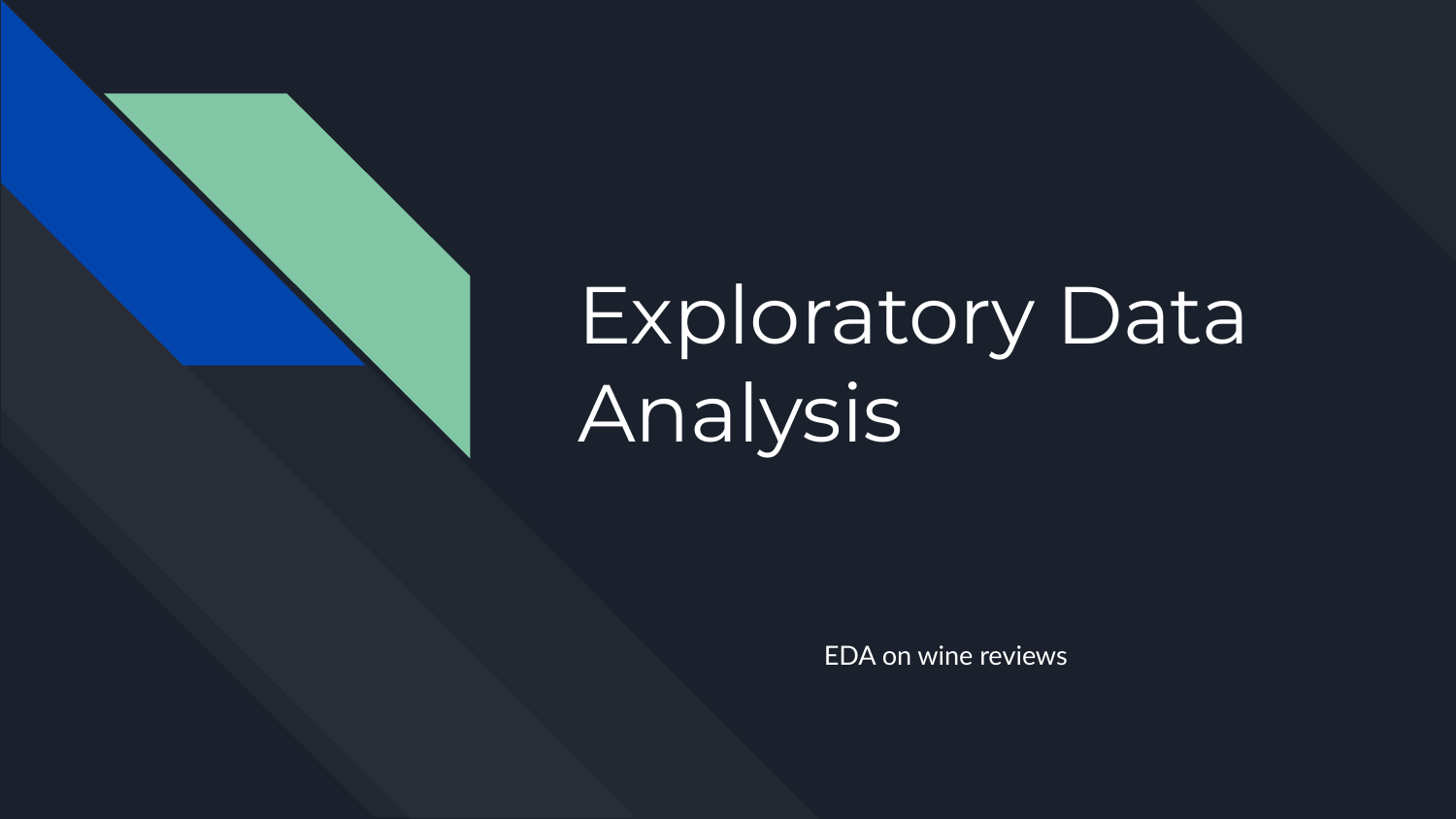

# Exploratory Data Analysis
EDA on wine reviews